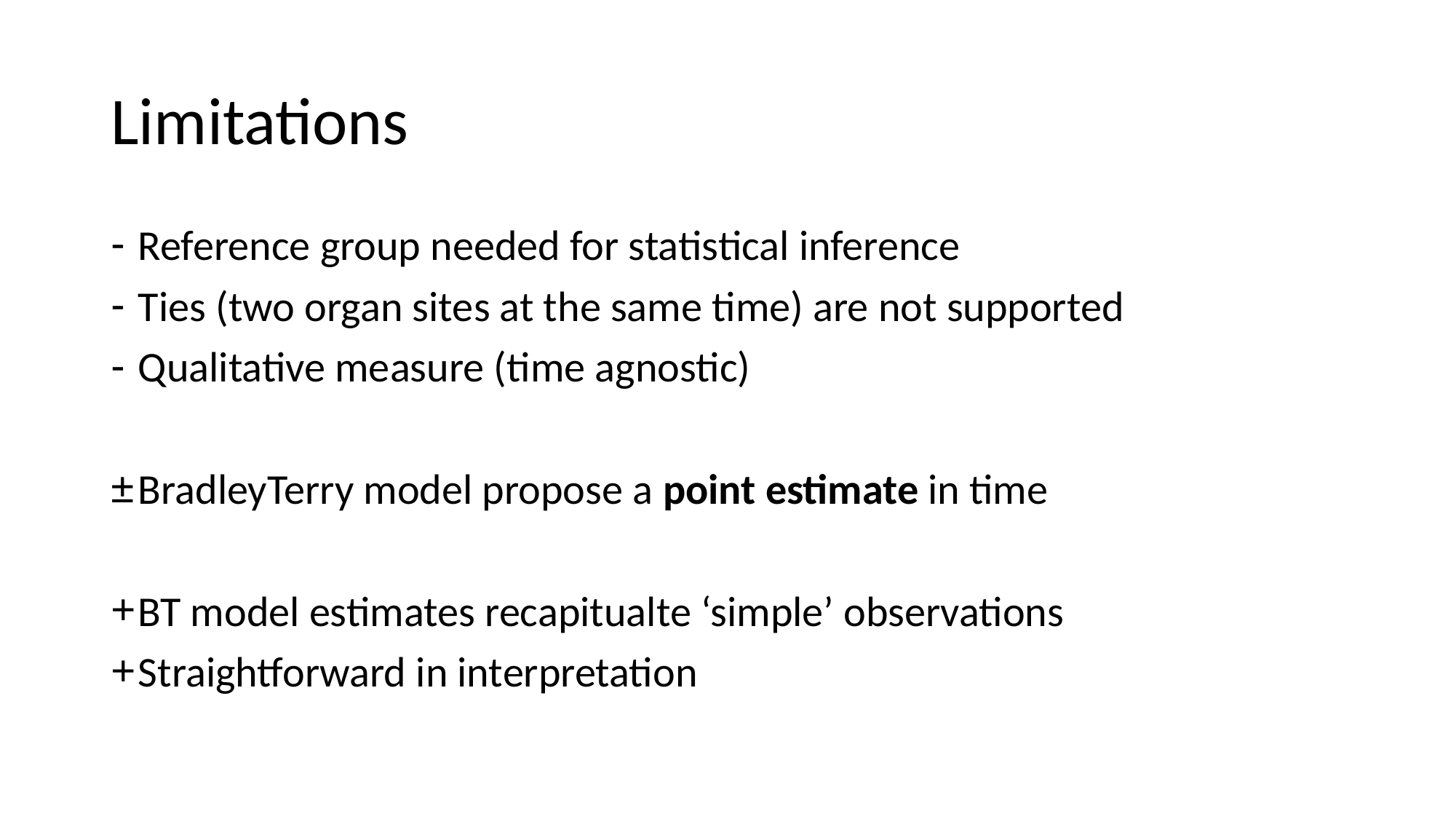

# Limitations
Reference group needed for statistical inference
Ties (two organ sites at the same time) are not supported
Qualitative measure (time agnostic)

BradleyTerry model propose a point estimate in time

BT model estimates recapitualte ‘simple’ observations
Straightforward in interpretation